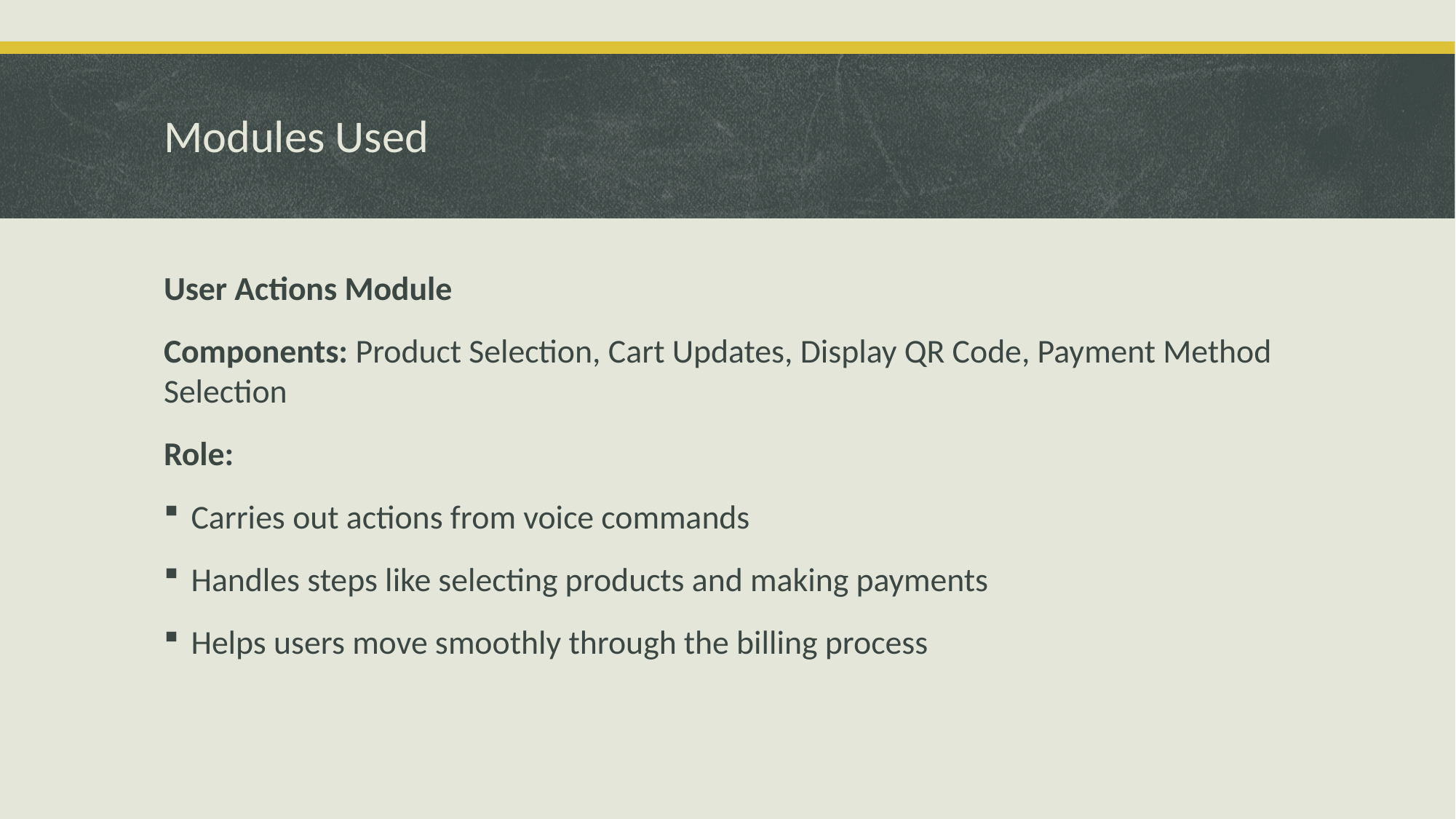

# Modules Used
User Actions Module
Components: Product Selection, Cart Updates, Display QR Code, Payment Method Selection
Role:
Carries out actions from voice commands
Handles steps like selecting products and making payments
Helps users move smoothly through the billing process